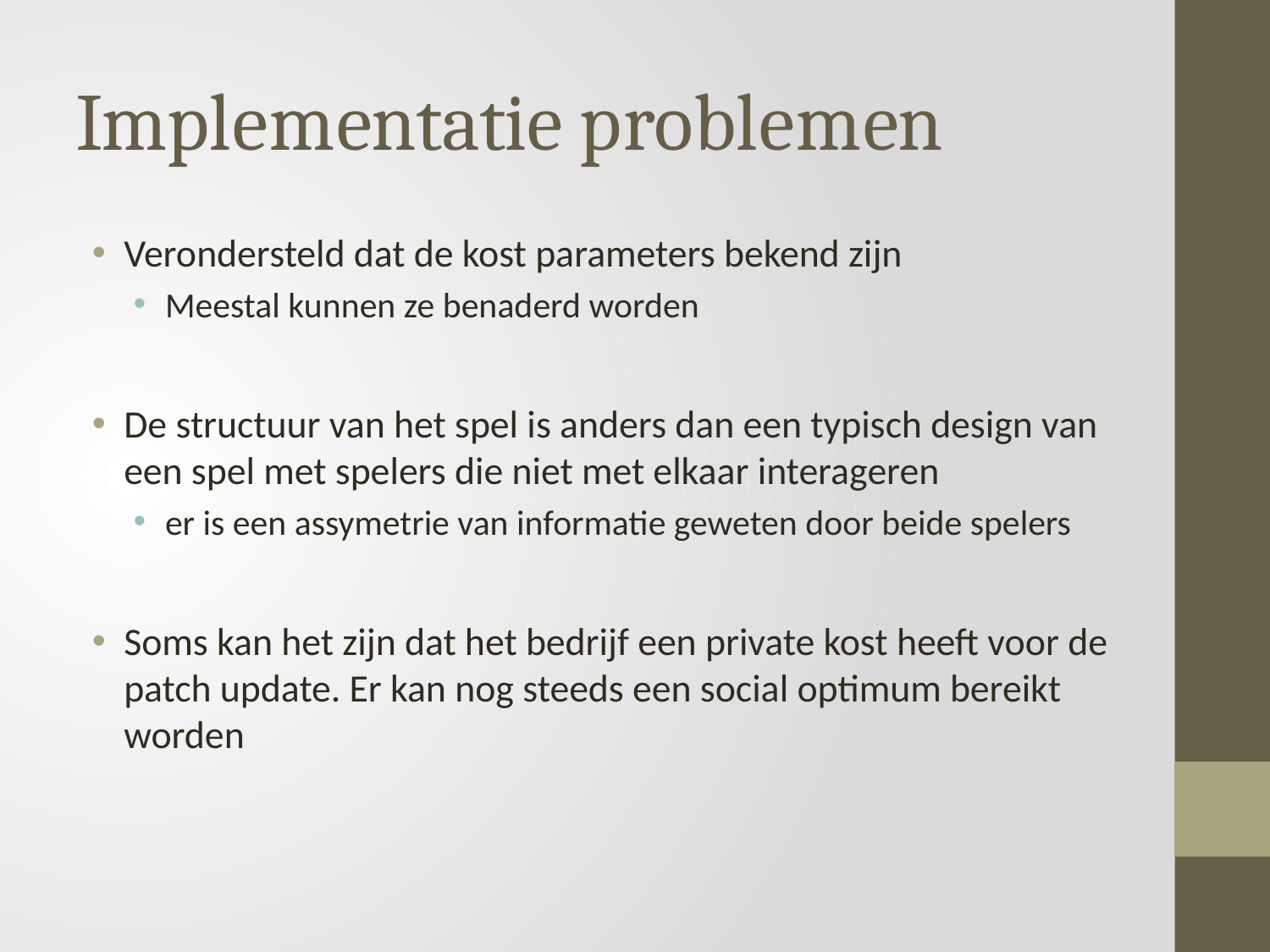

# Implementatie problemen
Verondersteld dat de kost parameters bekend zijn
Meestal kunnen ze benaderd worden

De structuur van het spel is anders dan een typisch design van een spel met spelers die niet met elkaar interageren
er is een assymetrie van informatie geweten door beide spelers

Soms kan het zijn dat het bedrijf een private kost heeft voor de patch update. Er kan nog steeds een social optimum bereikt worden